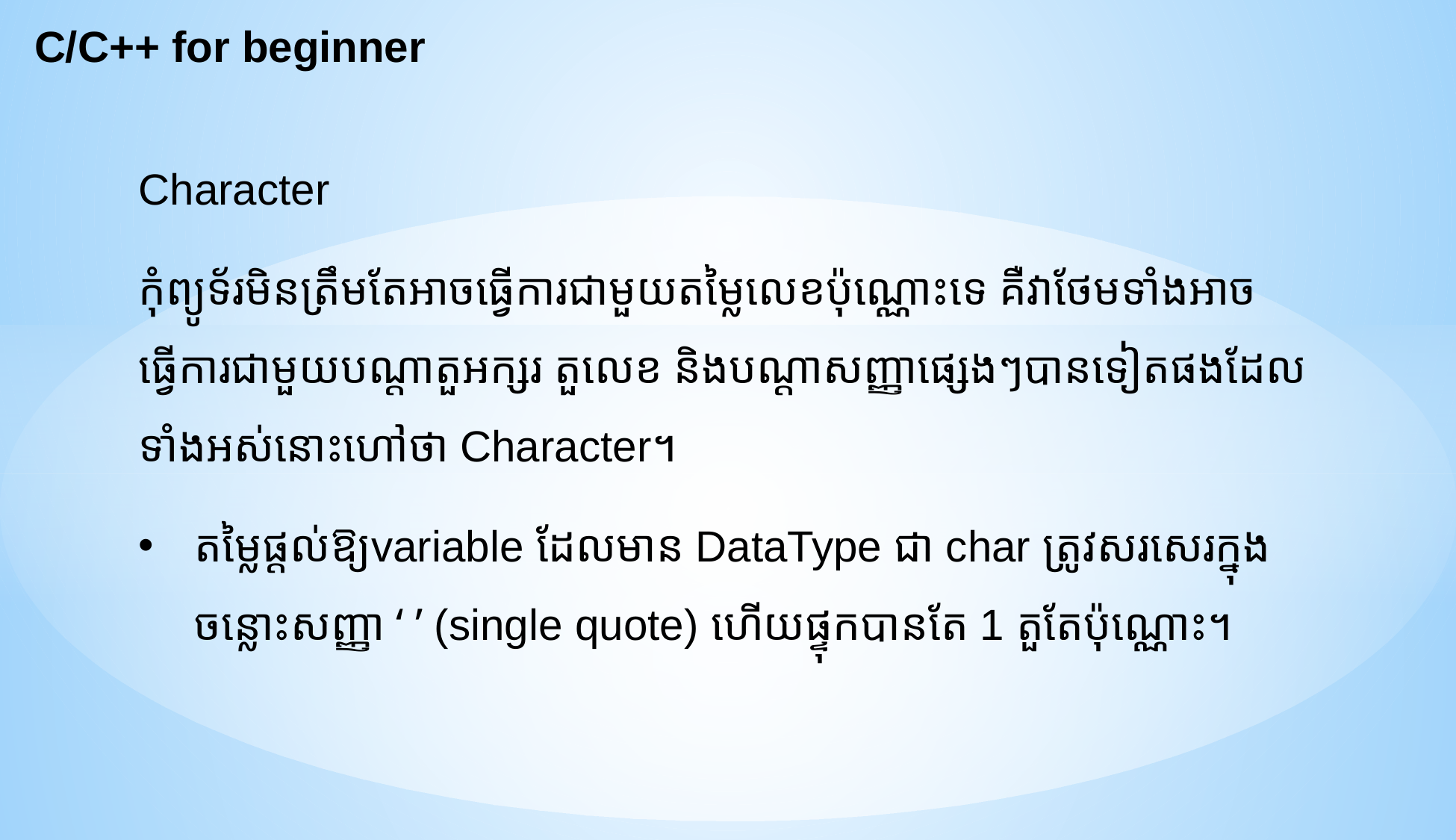

C/C++ for beginner
Character
កុំព្យូទ័រមិនត្រឹមតែអាចធ្វើការជាមួយតម្លៃលេខប៉ុណ្ណោះទេ គឺវាថែមទាំងអាចធ្វើការជាមួយបណ្តាតួអក្សរ តួលេខ និងបណ្តាសញ្ញាផ្សេងៗបានទៀតផងដែលទាំងអស់នោះហៅថា Character។
តម្លៃផ្តល់ឱ្យvariable ដែលមាន DataType ជា char ត្រូវសរសេរក្នុងចន្លោះសញ្ញា ‘ ’ (single​ quote) ហើយផ្ទុកបានតែ 1 តួតែប៉ុណ្ណោះ។